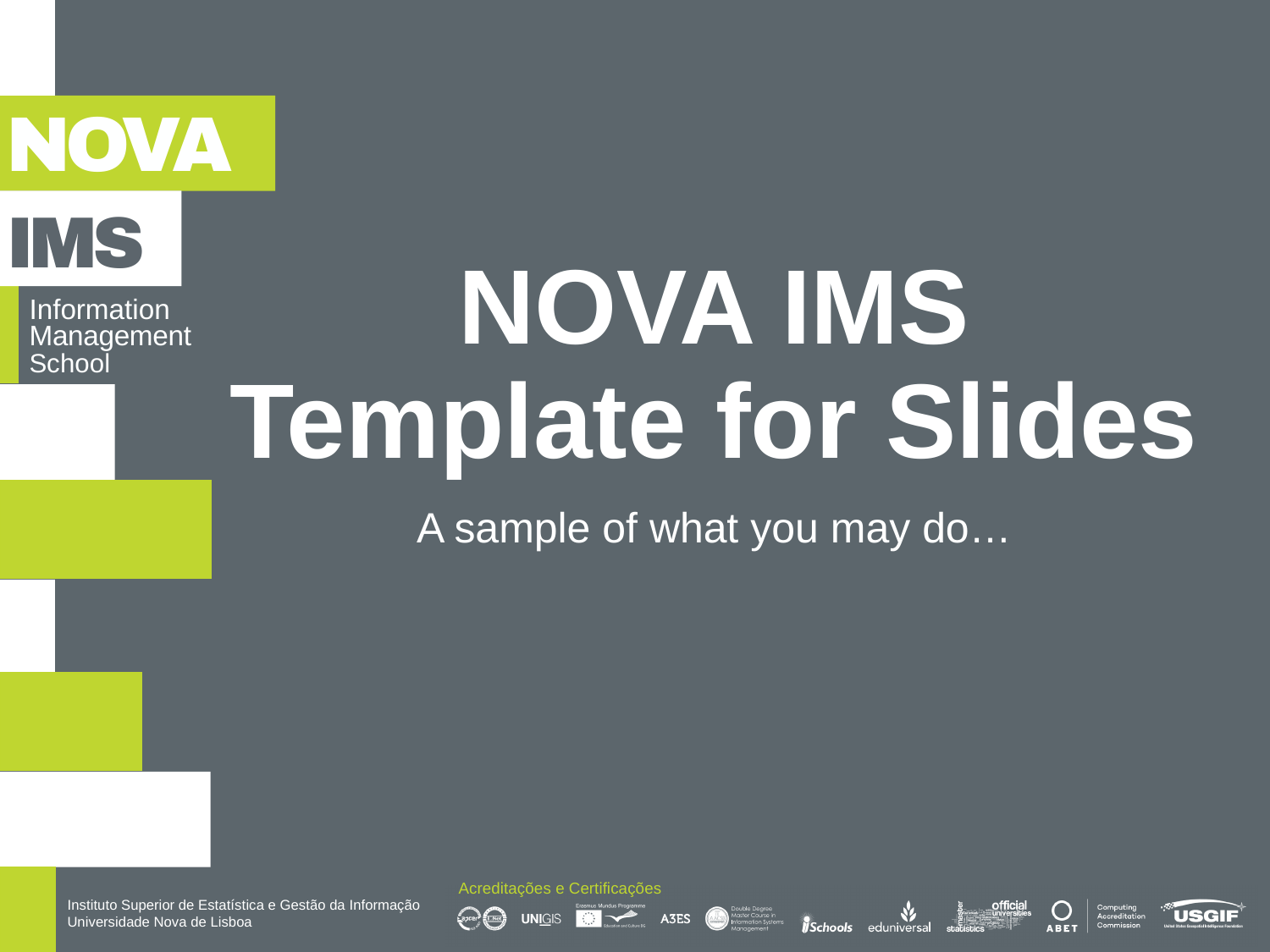

# NOVA IMS Template for Slides
A sample of what you may do…